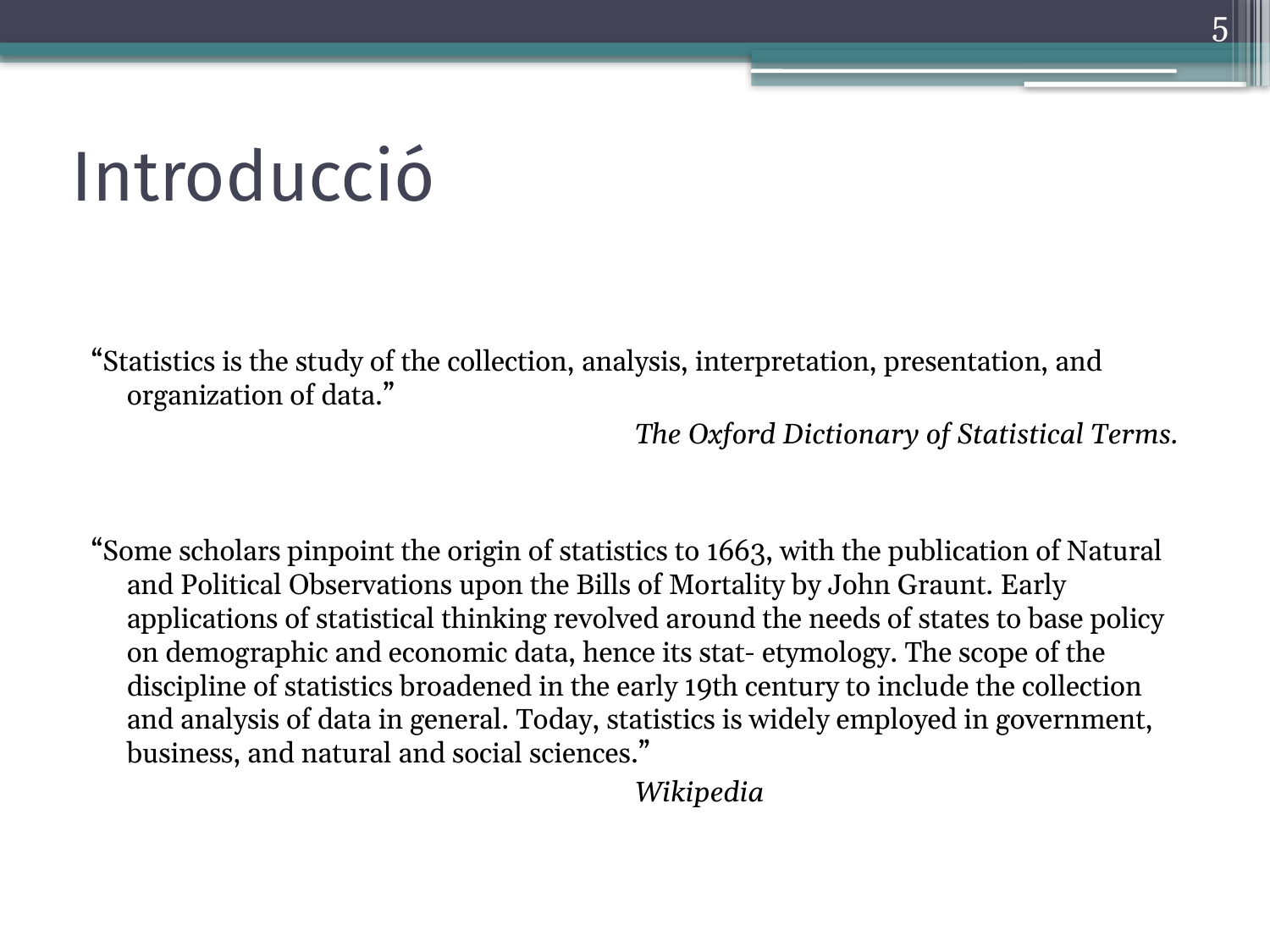

5
# Introducció

“Statistics is the study of the collection, analysis, interpretation, presentation, and organization of data.”
					The Oxford Dictionary of Statistical Terms.

“Some scholars pinpoint the origin of statistics to 1663, with the publication of Natural and Political Observations upon the Bills of Mortality by John Graunt. Early applications of statistical thinking revolved around the needs of states to base policy on demographic and economic data, hence its stat- etymology. The scope of the discipline of statistics broadened in the early 19th century to include the collection and analysis of data in general. Today, statistics is widely employed in government, business, and natural and social sciences.”
					Wikipedia